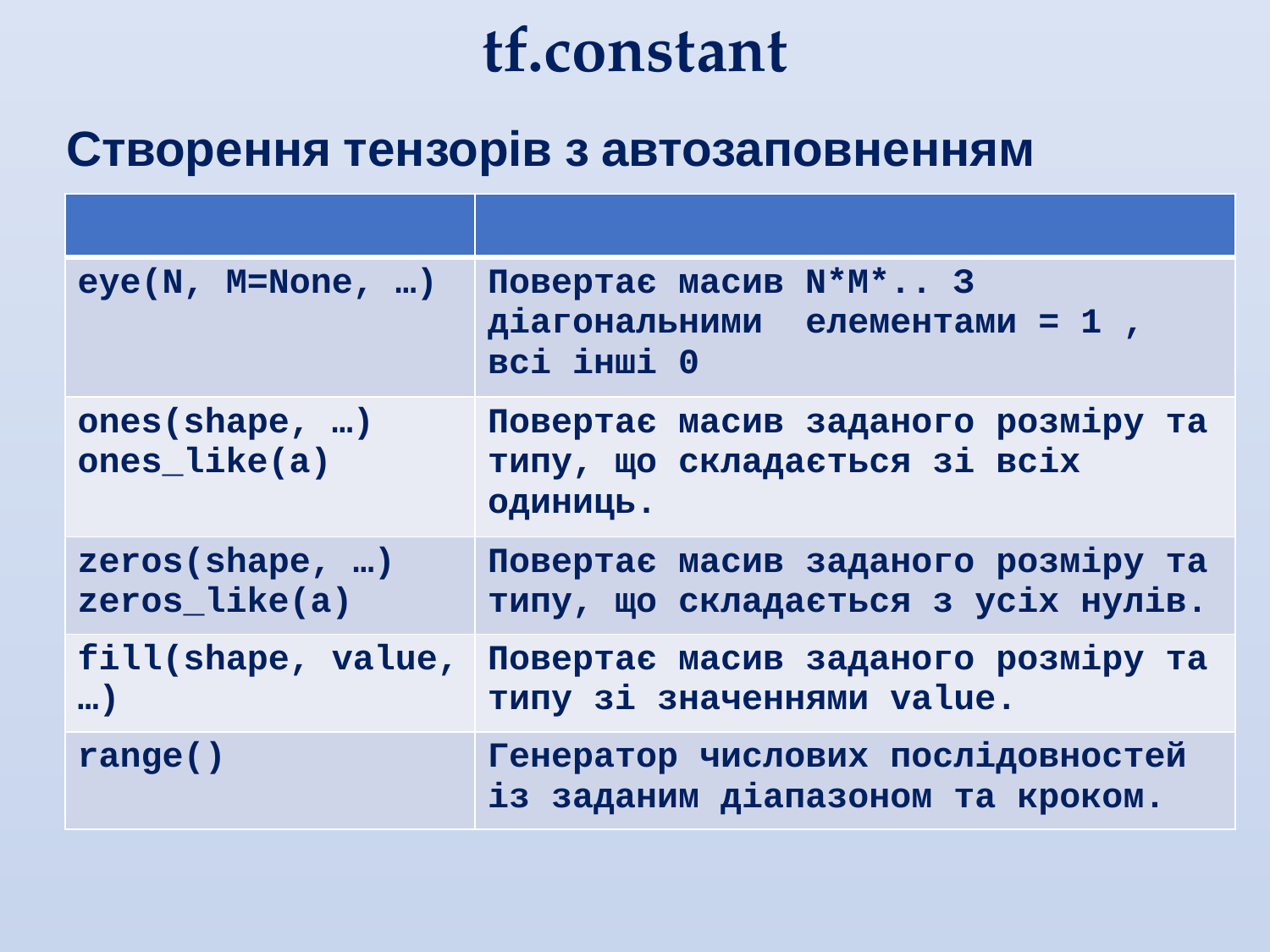

tf.constant
Створення тензорів з автозаповненням
|  |  |
| --- | --- |
| eye(N, M=None, …) | Повертає масив N\*M\*.. З діагональними елементами = 1 , всі інші 0 |
| ones(shape, …) ones\_like(a) | Повертає масив заданого розміру та типу, що складається зі всіх одиниць. |
| zeros(shape, …) zeros\_like(a) | Повертає масив заданого розміру та типу, що складається з усіх нулів. |
| fill(shape, value, …) | Повертає масив заданого розміру та типу зі значеннями value. |
| range() | Генератор числових послідовностей із заданим діапазоном та кроком. |